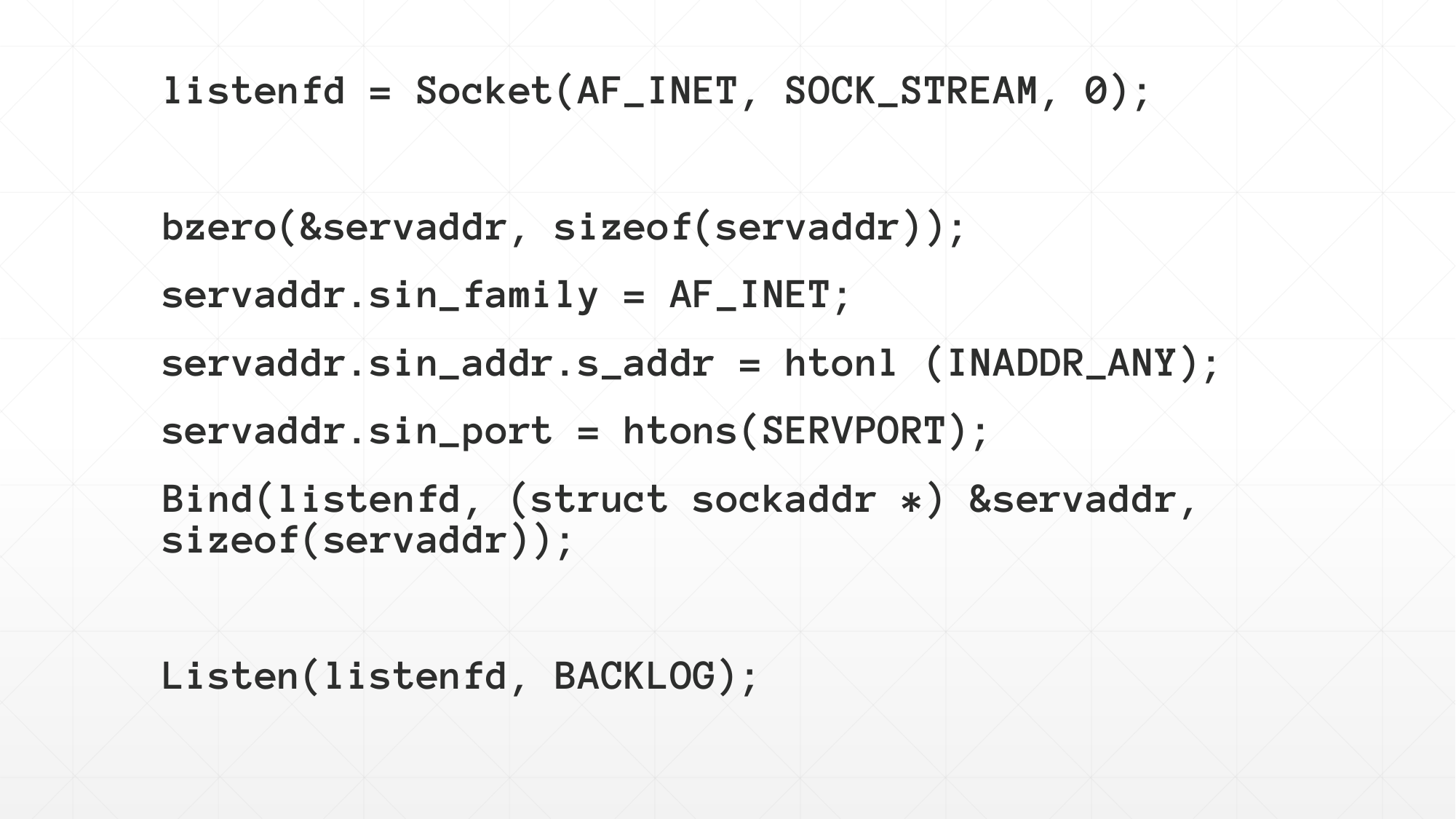

listenfd = Socket(AF_INET, SOCK_STREAM, 0);

	bzero(&servaddr, sizeof(servaddr));
	servaddr.sin_family = AF_INET;
	servaddr.sin_addr.s_addr = htonl (INADDR_ANY);
	servaddr.sin_port = htons(SERVPORT);
	Bind(listenfd, (struct sockaddr *) &servaddr, sizeof(servaddr));

	Listen(listenfd, BACKLOG);